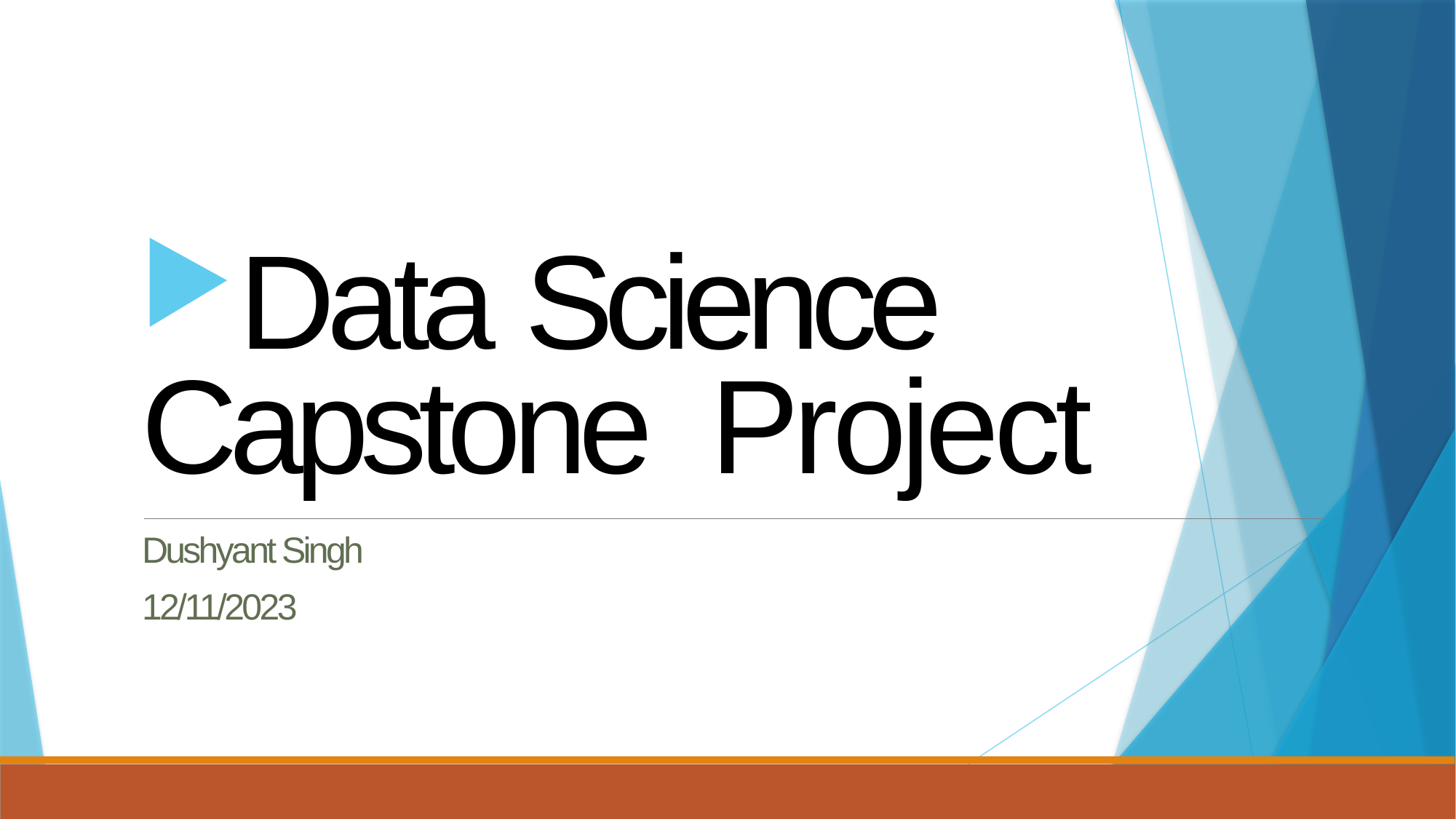

Data Science Capstone  Project
Dushyant Singh
12/11/2023